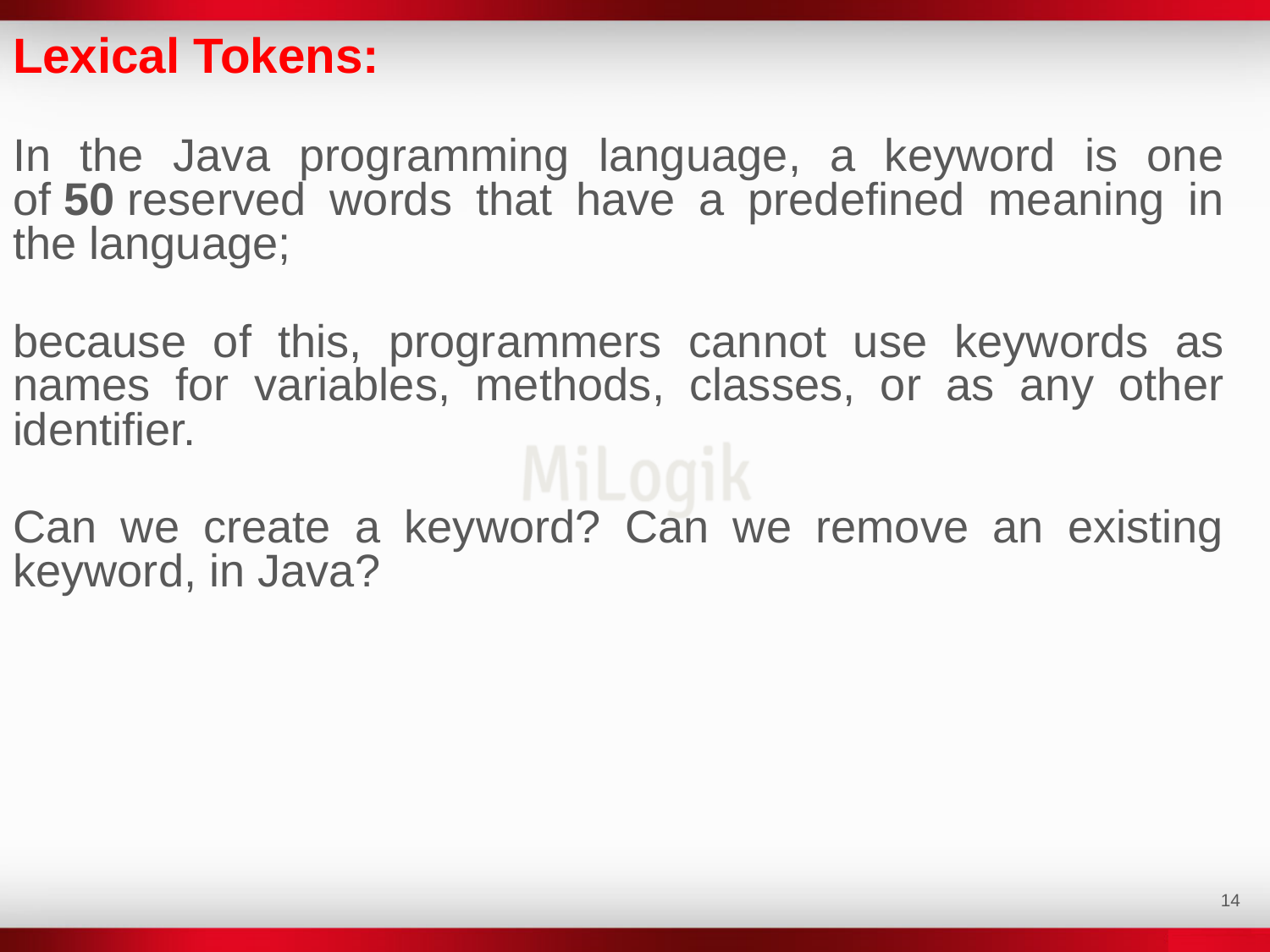

Lexical Tokens:

In the Java programming language, a keyword is one of 50 reserved words that have a predefined meaning in the language;

because of this, programmers cannot use keywords as names for variables, methods, classes, or as any other identifier.

Can we create a keyword? Can we remove an existing keyword, in Java?

14